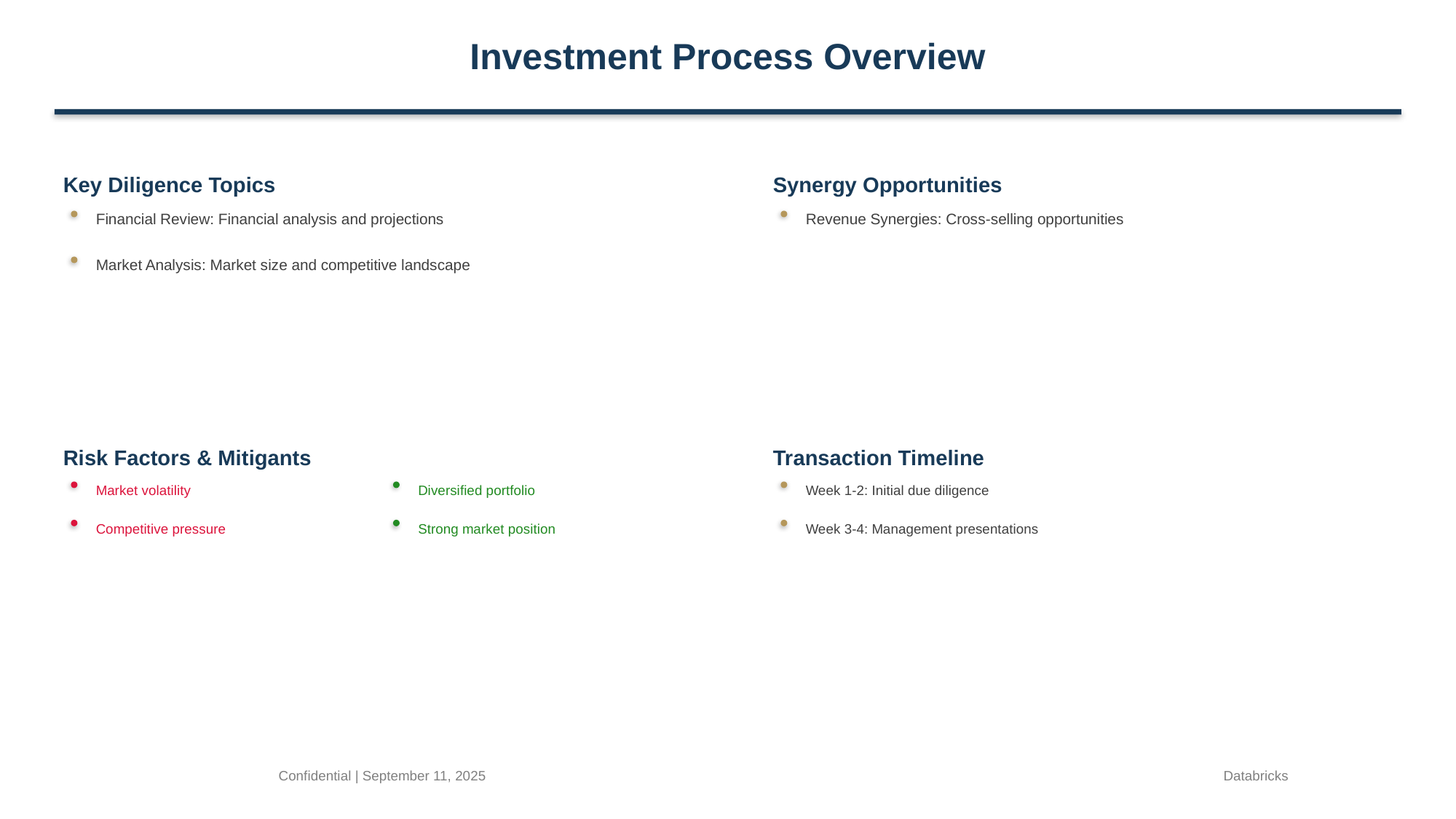

Investment Process Overview

Key Diligence Topics
Synergy Opportunities
Financial Review: Financial analysis and projections
Revenue Synergies: Cross-selling opportunities

Market Analysis: Market size and competitive landscape

Risk Factors & Mitigants
Transaction Timeline
Market volatility
Diversified portfolio
Week 1-2: Initial due diligence

Competitive pressure
Strong market position
Week 3-4: Management presentations

Confidential | September 11, 2025
Databricks